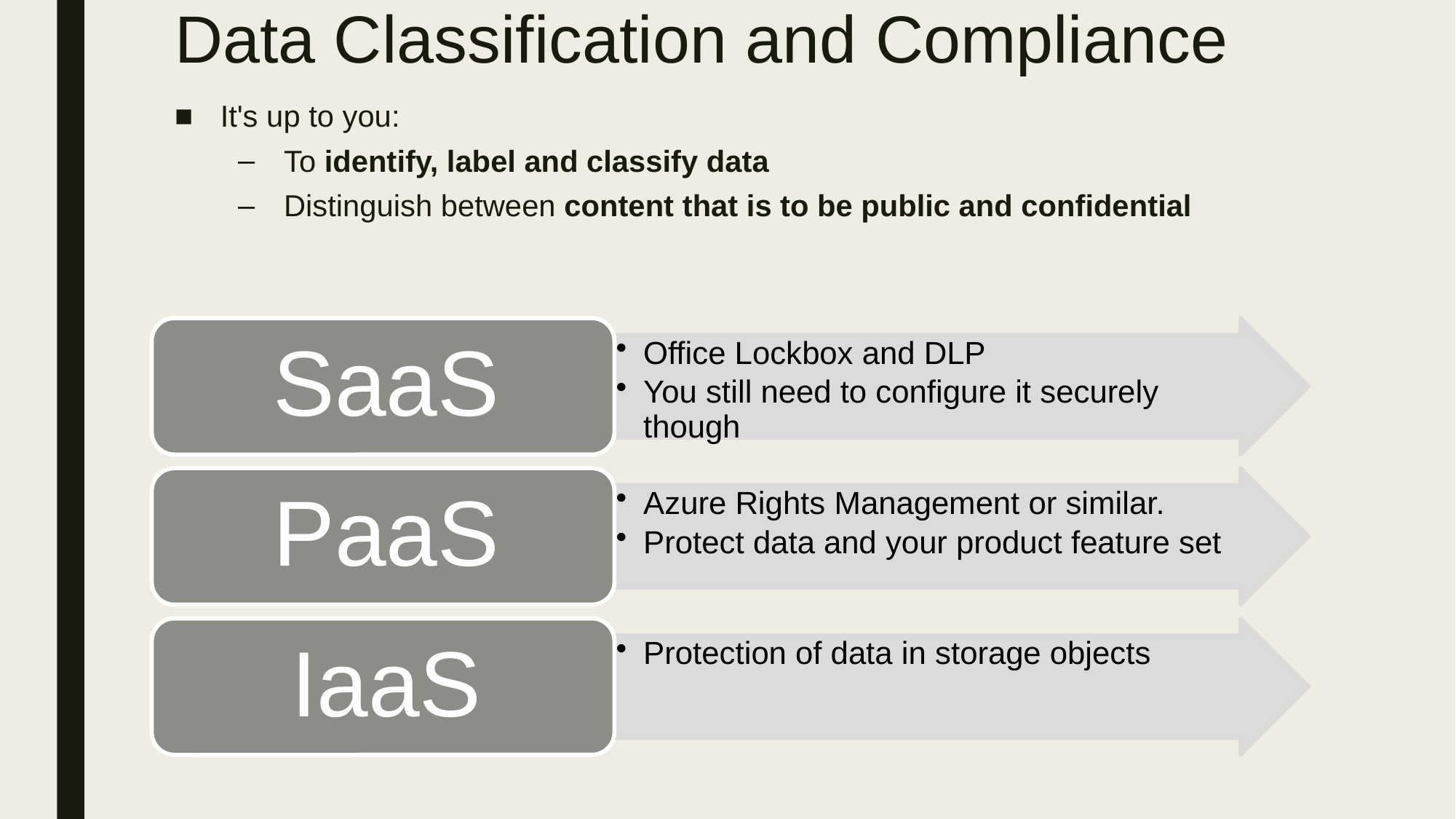

# Data Classification and Compliance
It's up to you:
To identify, label and classify data
Distinguish between content that is to be public and confidential
Office Lockbox and DLP
You still need to configure it securely though
SaaS
Azure Rights Management or similar.
Protect data and your product feature set
PaaS
Protection of data in storage objects
IaaS